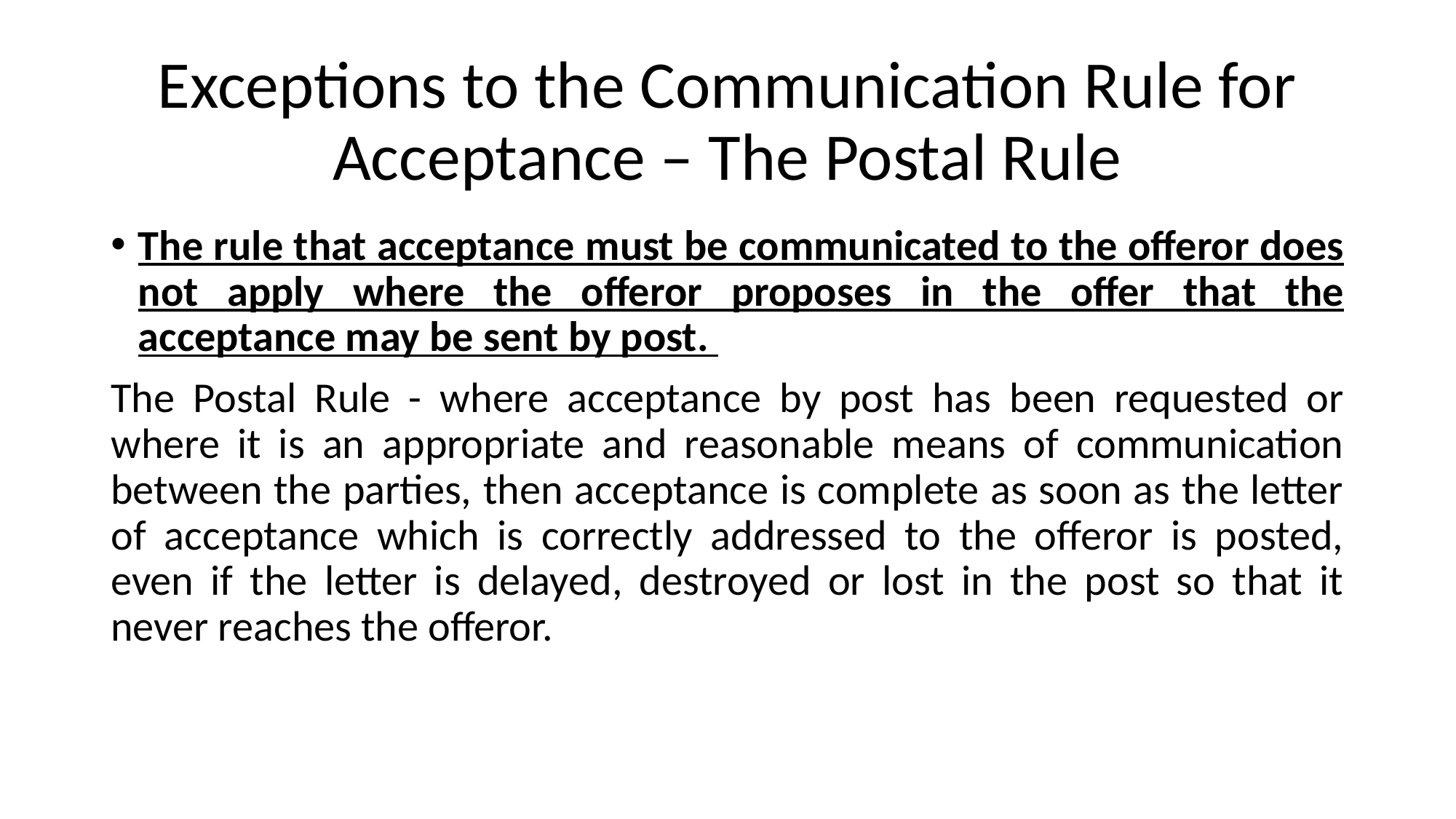

# Exceptions to the Communication Rule for Acceptance – The Postal Rule
The rule that acceptance must be communicated to the offeror does not apply where the offeror proposes in the offer that the acceptance may be sent by post.
The Postal Rule - where acceptance by post has been requested or where it is an appropriate and reasonable means of communication between the parties, then acceptance is complete as soon as the letter of acceptance which is correctly addressed to the offeror is posted, even if the letter is delayed, destroyed or lost in the post so that it never reaches the offeror.